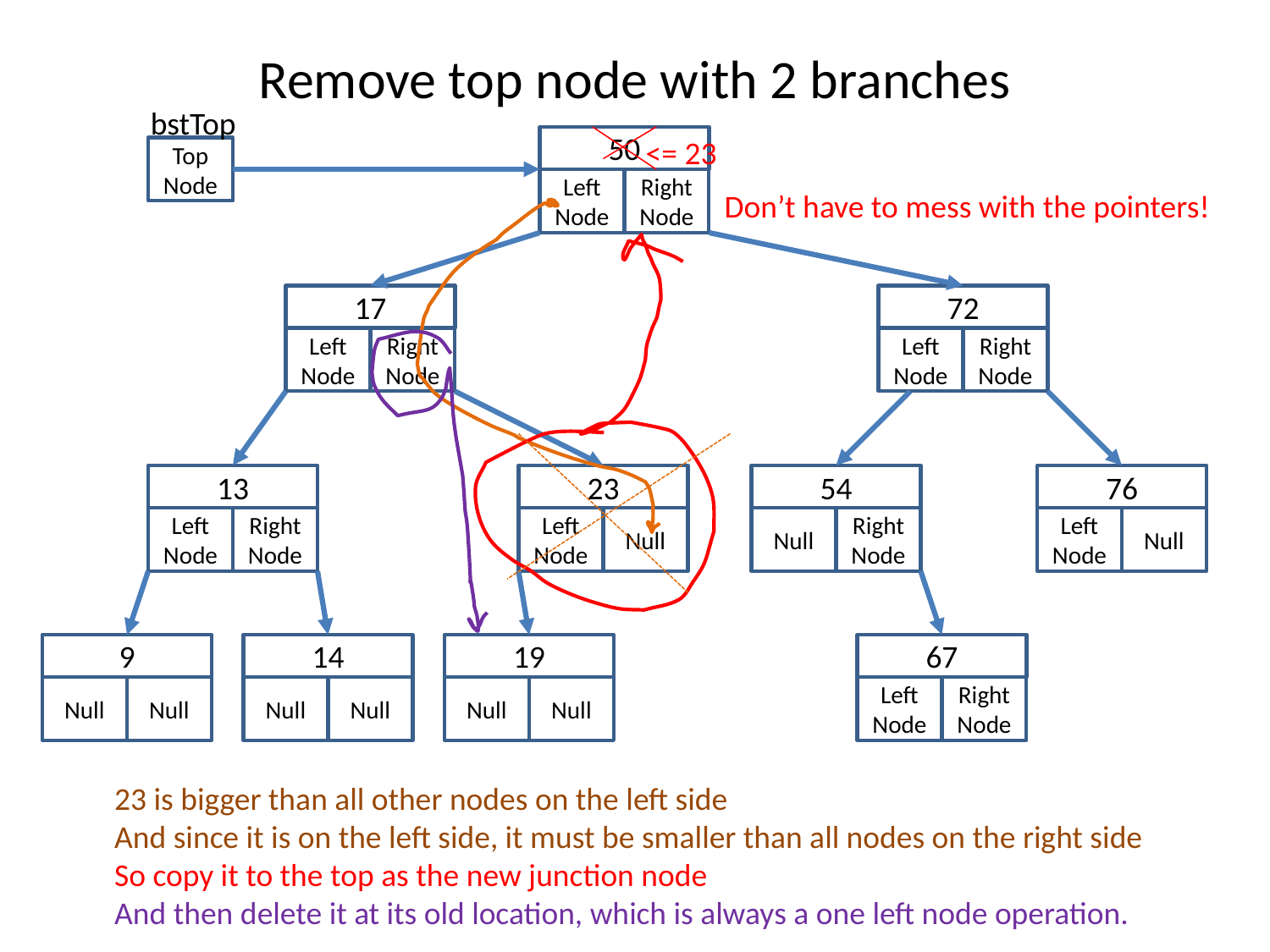

# Remove top node with 2 branches
bstTop
50
Left Node
Right Node
<= 23
Top
Node
Don’t have to mess with the pointers!

17
Left Node
Right Node
72
Left Node
Right Node

13
Left Node
Right Node
23
Left Node
Null
54
Null
Right Node
76
Left Node
Null
9
Null
Null
14
Null
Null
19
Null
Null
67
Left Node
Right Node
23 is bigger than all other nodes on the left side
And since it is on the left side, it must be smaller than all nodes on the right side
So copy it to the top as the new junction node
And then delete it at its old location, which is always a one left node operation.